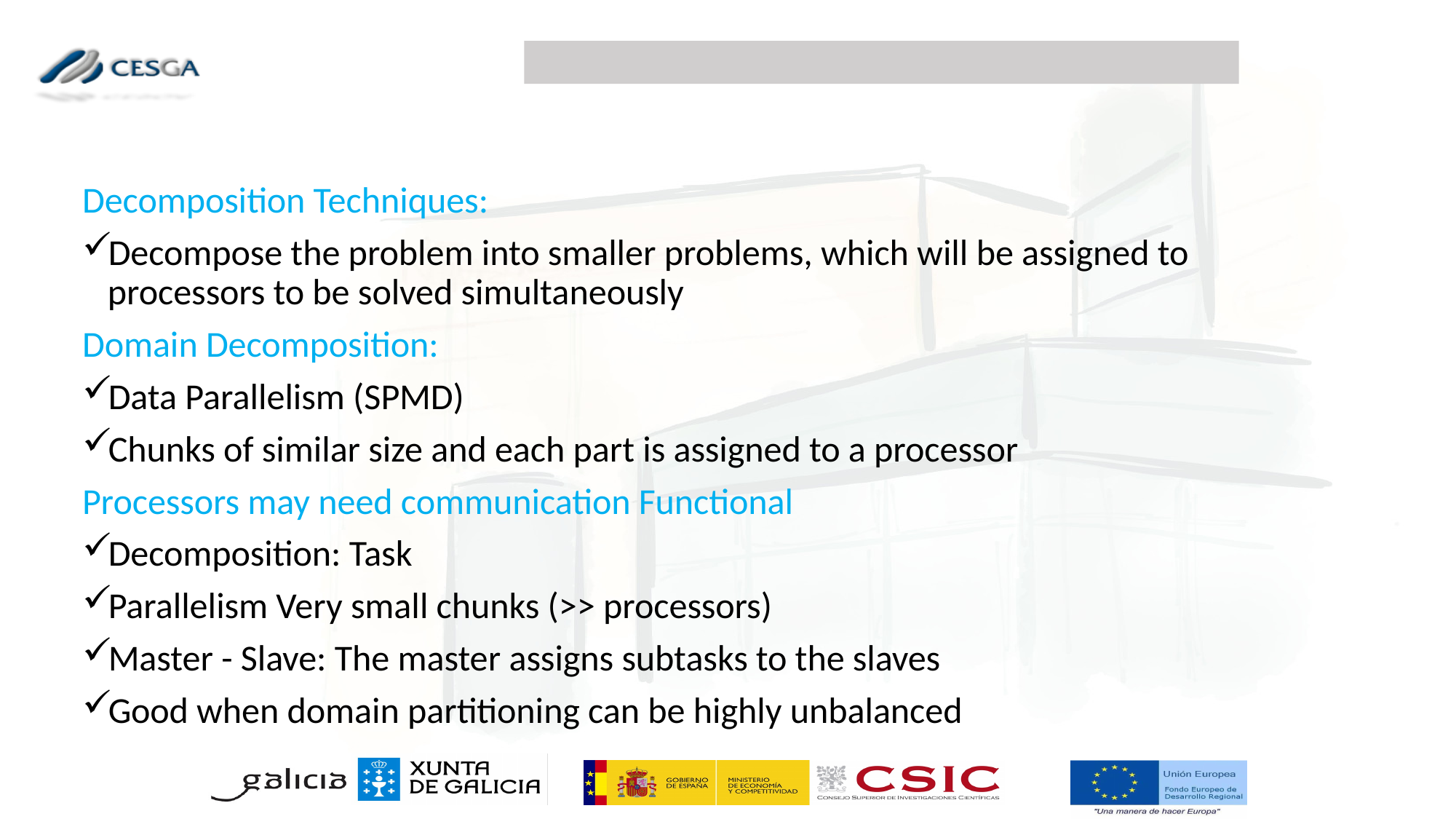

Decomposition Techniques:
Decompose the problem into smaller problems, which will be assigned to processors to be solved simultaneously
Domain Decomposition:
Data Parallelism (SPMD)
Chunks of similar size and each part is assigned to a processor
Processors may need communication Functional
Decomposition: Task
Parallelism Very small chunks (>> processors)
Master - Slave: The master assigns subtasks to the slaves
Good when domain partitioning can be highly unbalanced